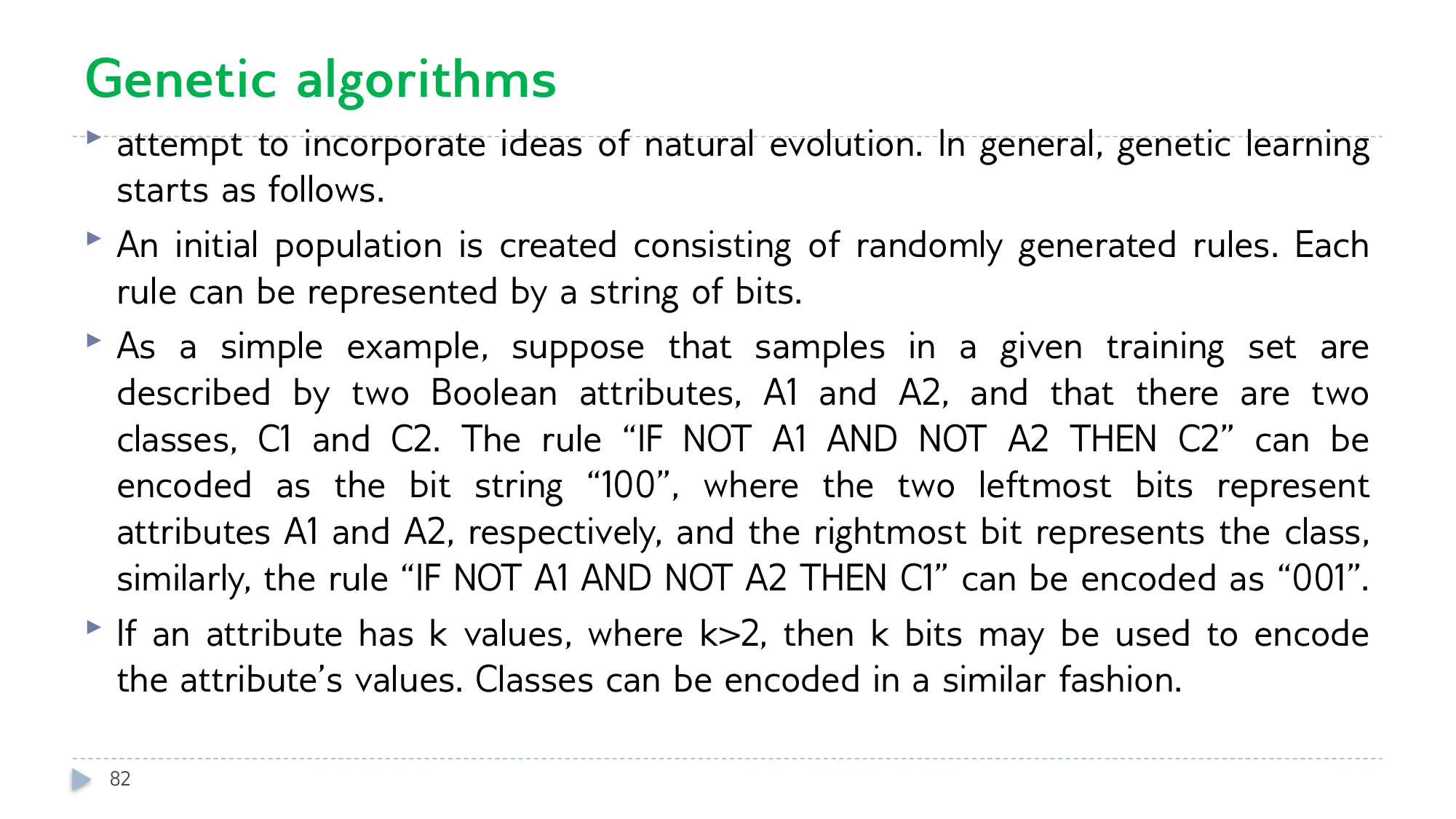

Genetic algorithms
attempt to incorporate ideas of natural evolution. In general, genetic learning starts as follows.
An initial population is created consisting of randomly generated rules. Each rule can be represented by a string of bits.
As a simple example, suppose that samples in a given training set are described by two Boolean attributes, A1 and A2, and that there are two classes, C1 and C2. The rule “IF NOT A1 AND NOT A2 THEN C2” can be encoded as the bit string “100”, where the two leftmost bits represent attributes A1 and A2, respectively, and the rightmost bit represents the class, similarly, the rule “IF NOT A1 AND NOT A2 THEN C1” can be encoded as “001”.
If an attribute has k values, where k>2, then k bits may be used to encode the attribute’s values. Classes can be encoded in a similar fashion.
82